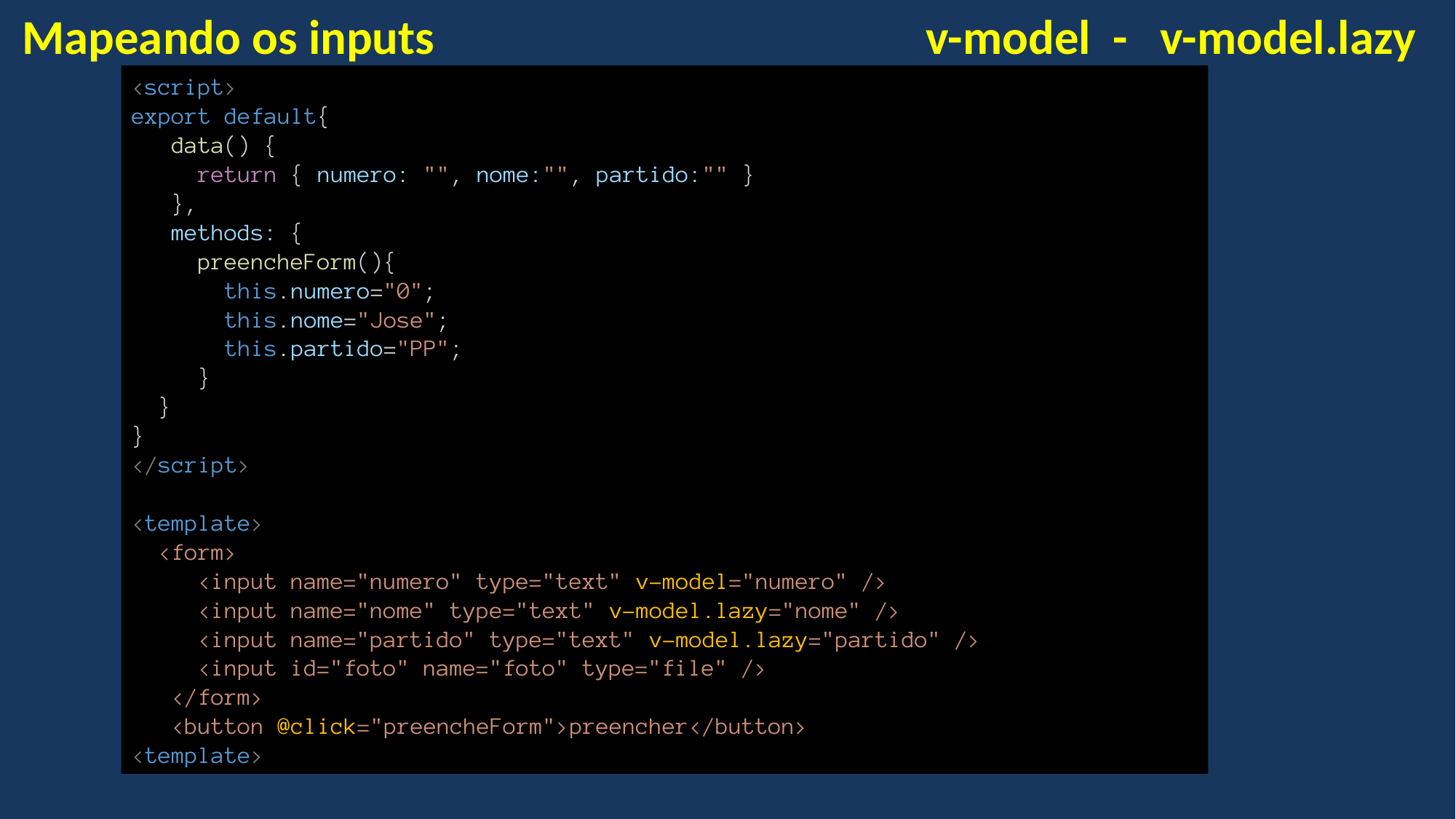

Mapeando os inputs                                             v-model  -   v-model.lazy
<script>
export default{
   data() {
     return { numero: "", nome:"", partido:"" }
   },
   methods: {
     preencheForm(){
       this.numero="0";
       this.nome="Jose";
       this.partido="PP";
     }
  }
}
</script>

<template>
  <form>
     <input name="numero" type="text" v-model="numero" />
     <input name="nome" type="text" v-model.lazy="nome" />
     <input name="partido" type="text" v-model.lazy="partido" />
     <input id="foto" name="foto" type="file" />
   </form>
   <button @click="preencheForm">preencher</button>
<template>